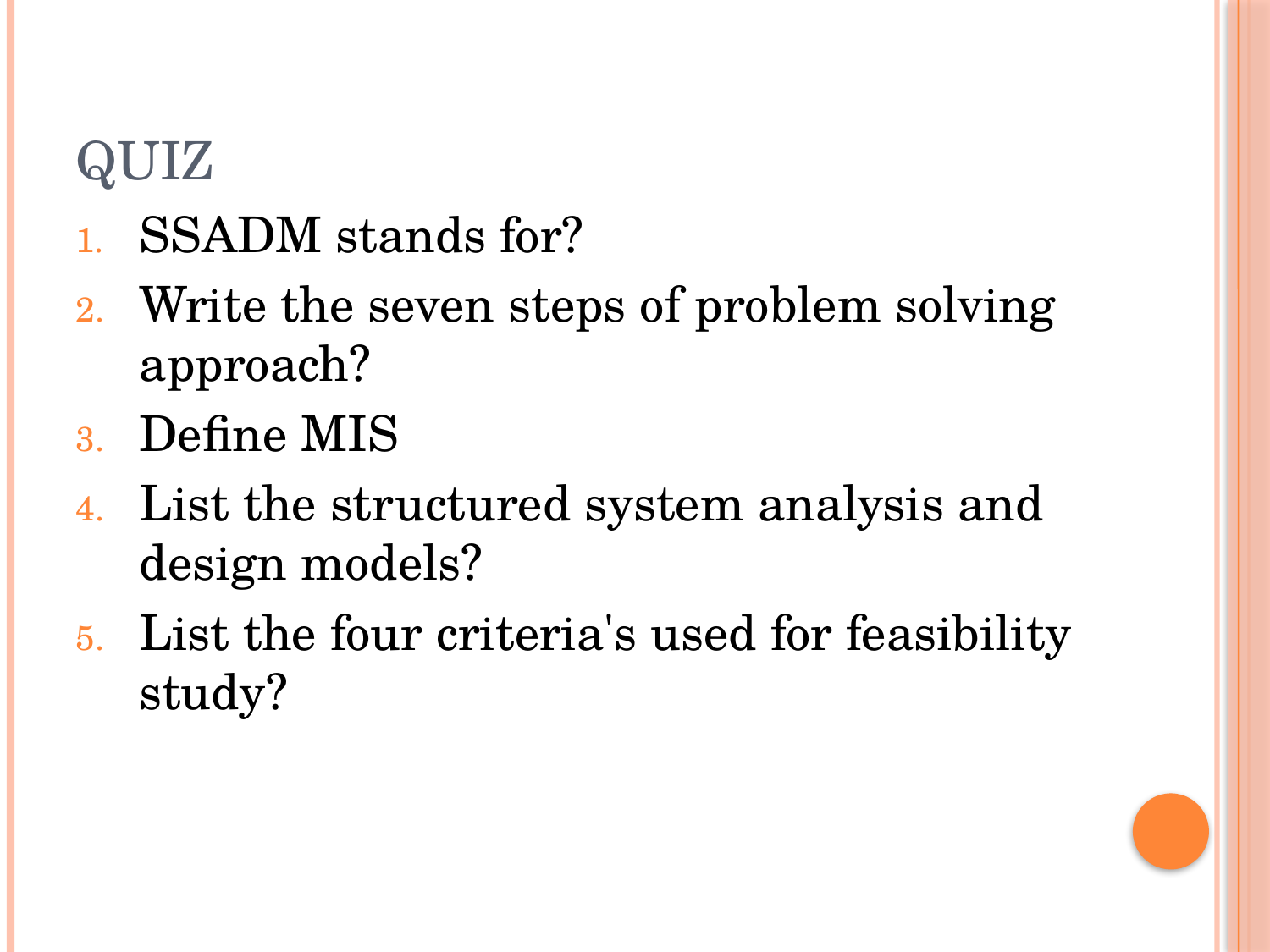

# Quiz
SSADM stands for?
Write the seven steps of problem solving approach?
Define MIS
List the structured system analysis and design models?
List the four criteria's used for feasibility study?